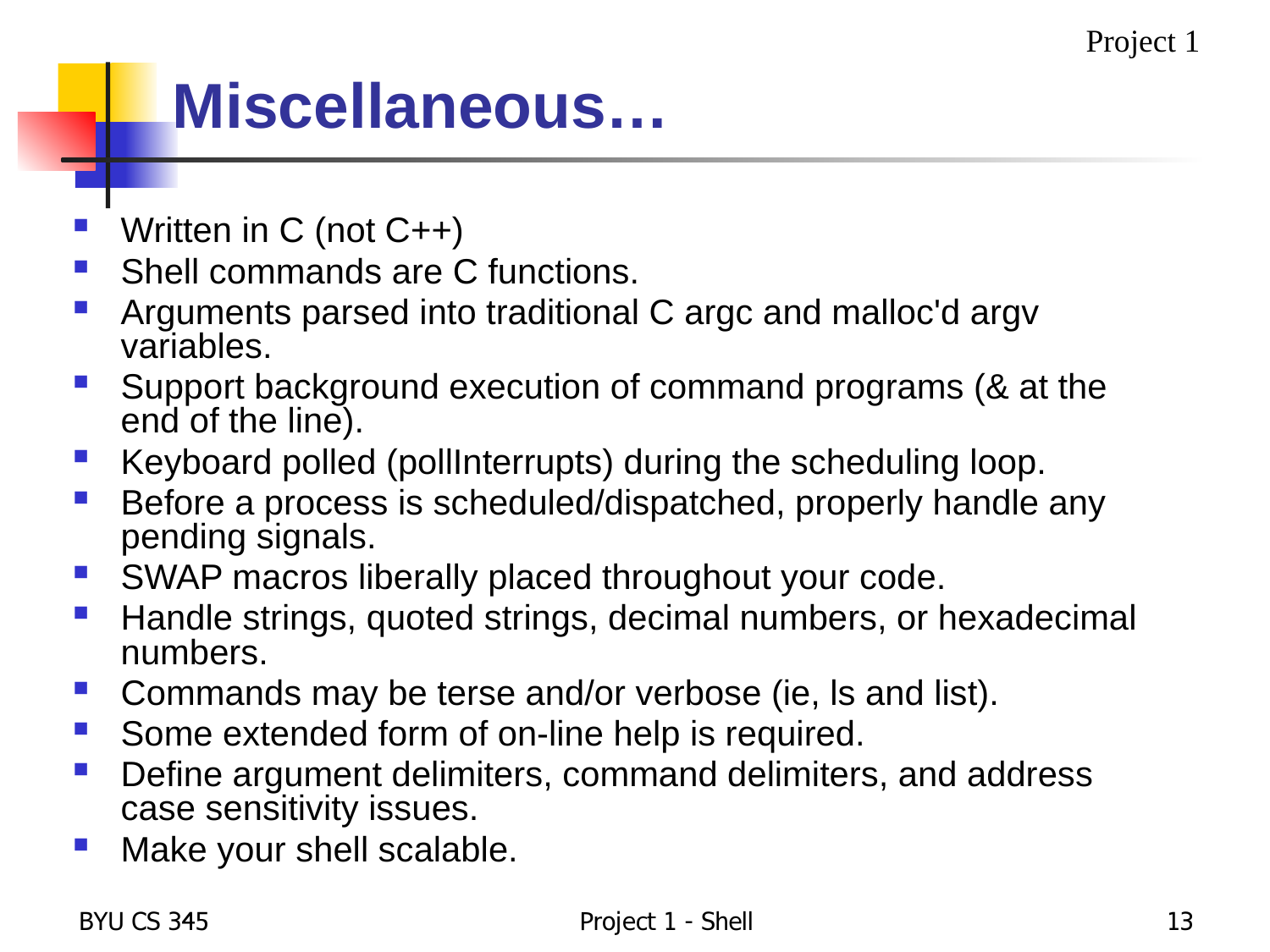

Miscellaneous…
Project 1
Written in C (not C++)
Shell commands are C functions.
Arguments parsed into traditional C argc and malloc'd argv variables.
Support background execution of command programs (& at the end of the line).
Keyboard polled (pollInterrupts) during the scheduling loop.
Before a process is scheduled/dispatched, properly handle any pending signals.
SWAP macros liberally placed throughout your code.
Handle strings, quoted strings, decimal numbers, or hexadecimal numbers.
Commands may be terse and/or verbose (ie, ls and list).
Some extended form of on-line help is required.
Define argument delimiters, command delimiters, and address case sensitivity issues.
Make your shell scalable.
BYU CS 345
Project 1 - Shell
13